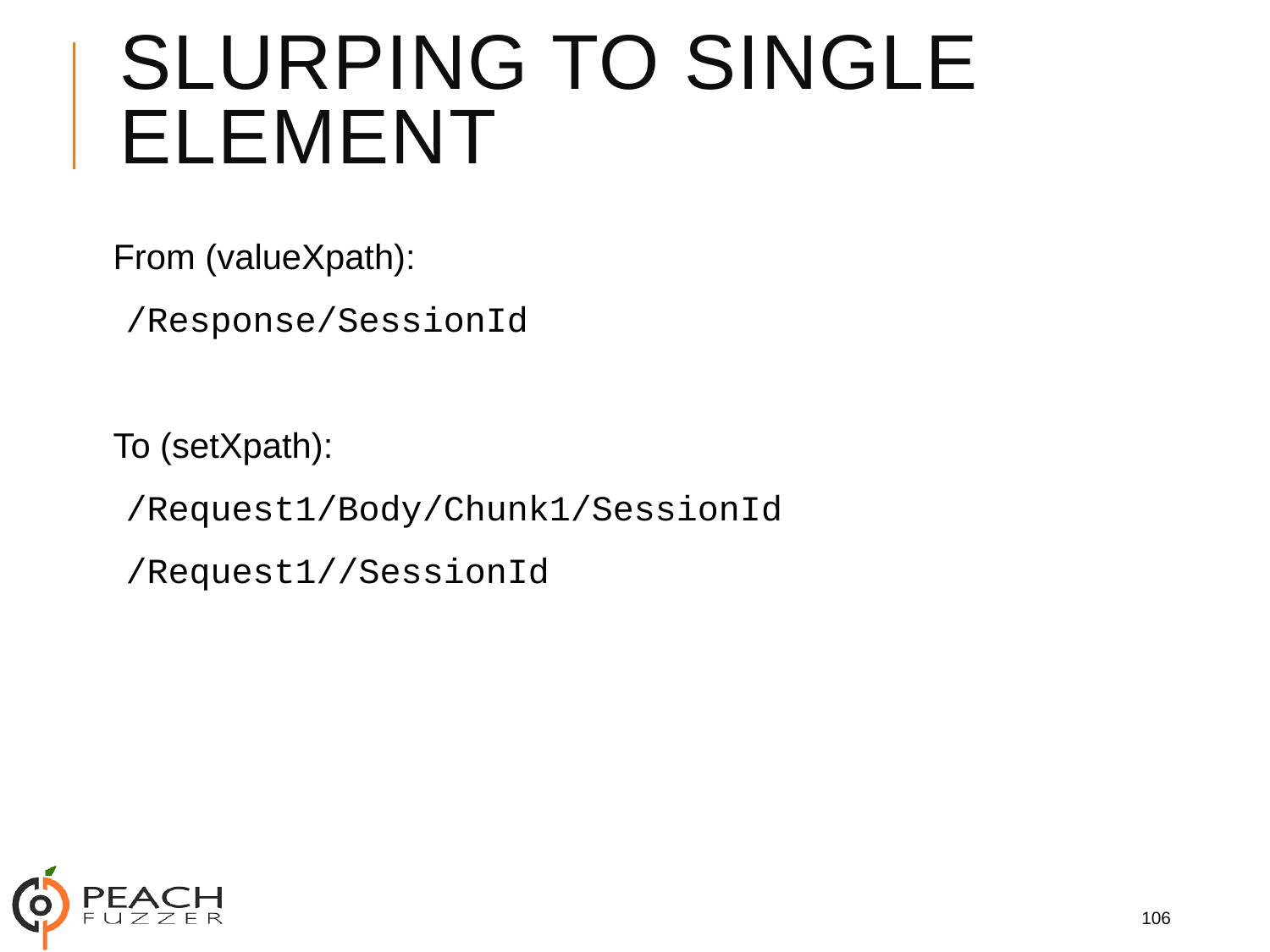

# Slurping to Single Element
From (valueXpath):
/Response/SessionId

To (setXpath):
/Request1/Body/Chunk1/SessionId
/Request1//SessionId

106